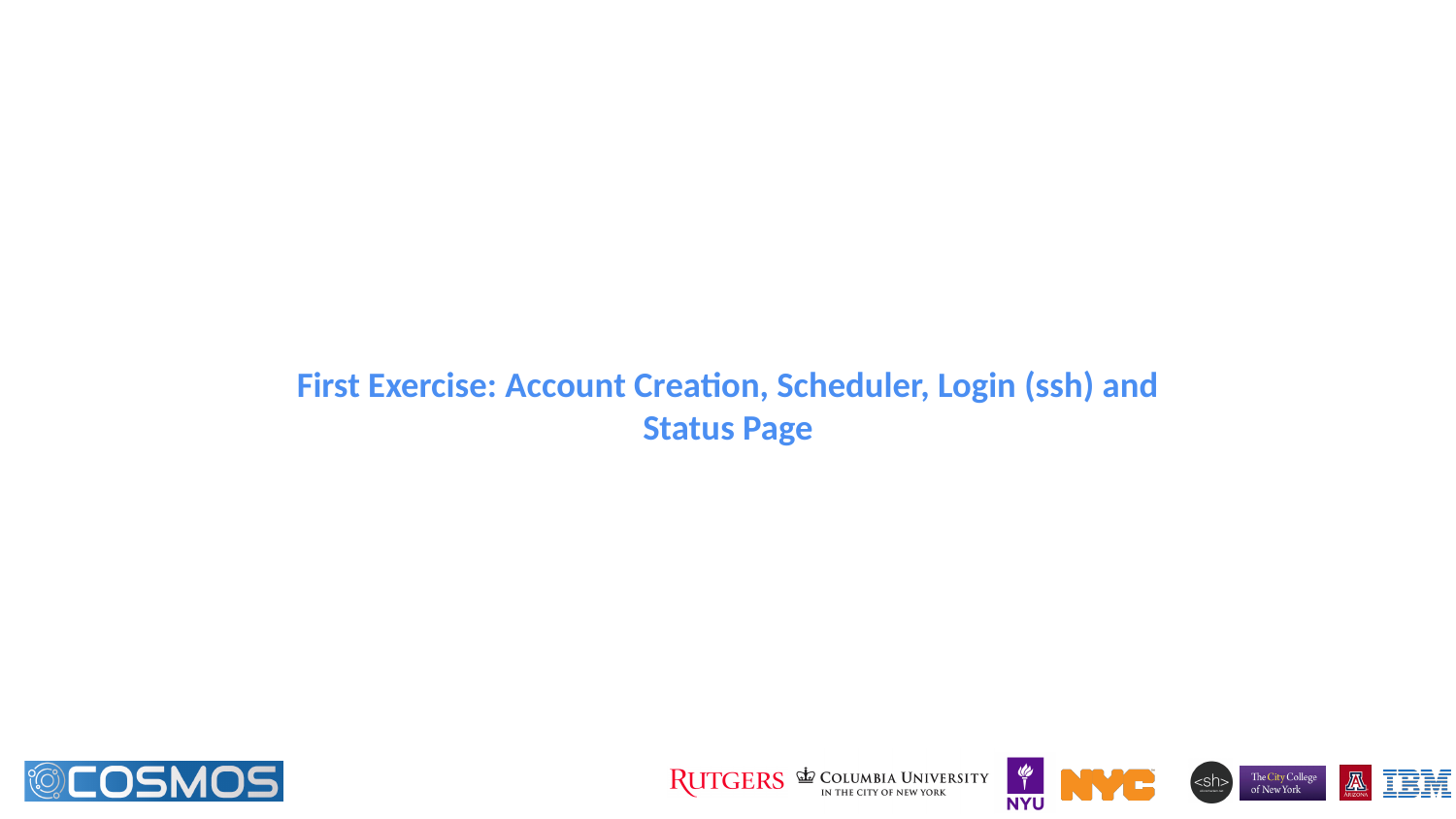

# First Exercise: Account Creation, Scheduler, Login (ssh) and Status Page